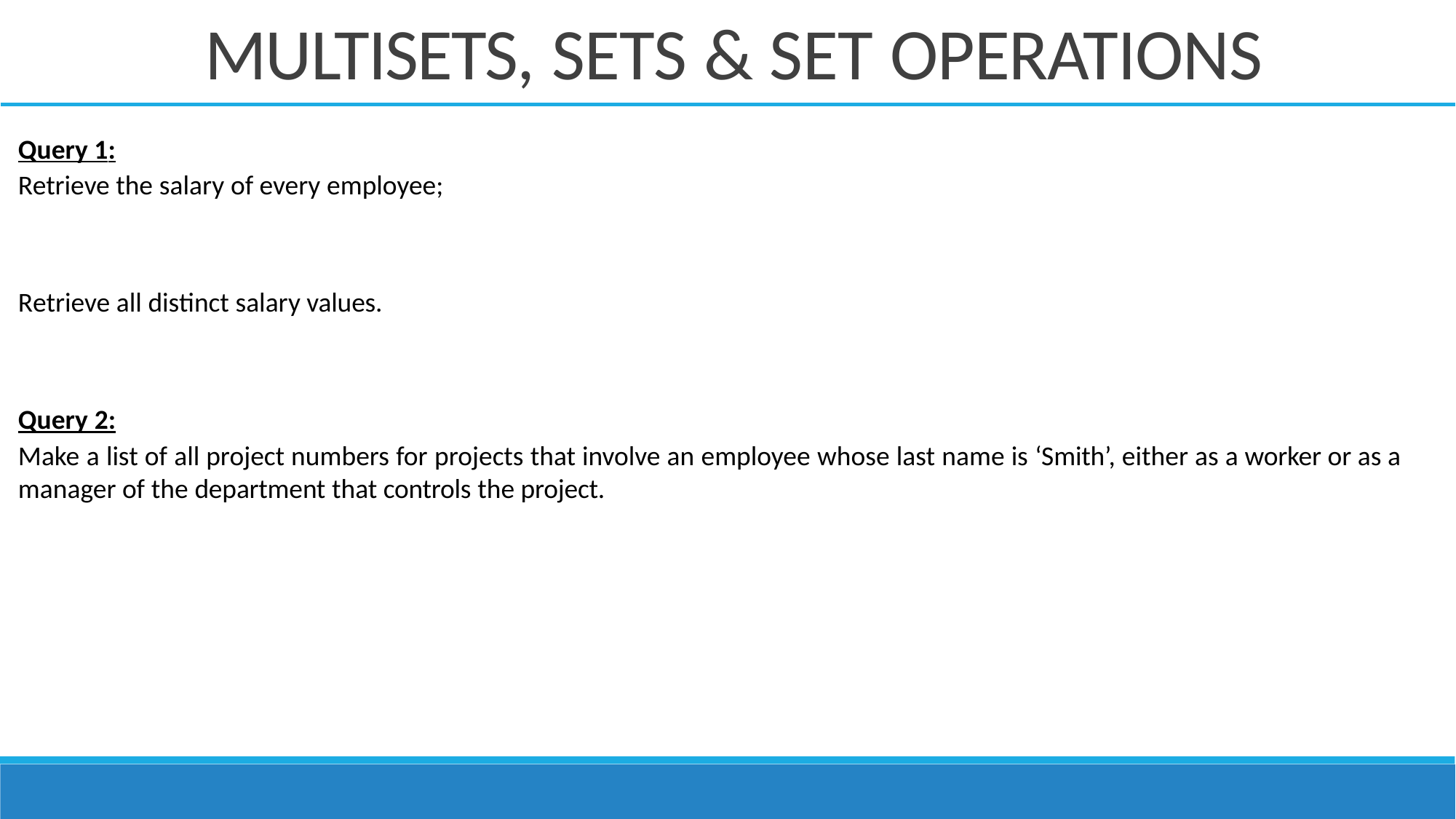

# MULTISETS, SETS & SET OPERATIONS

Query 1:
Retrieve the salary of every employee;

Retrieve all distinct salary values.

Query 2:
Make a list of all project numbers for projects that involve an employee whose last name is ‘Smith’, either as a worker or as a manager of the department that controls the project.